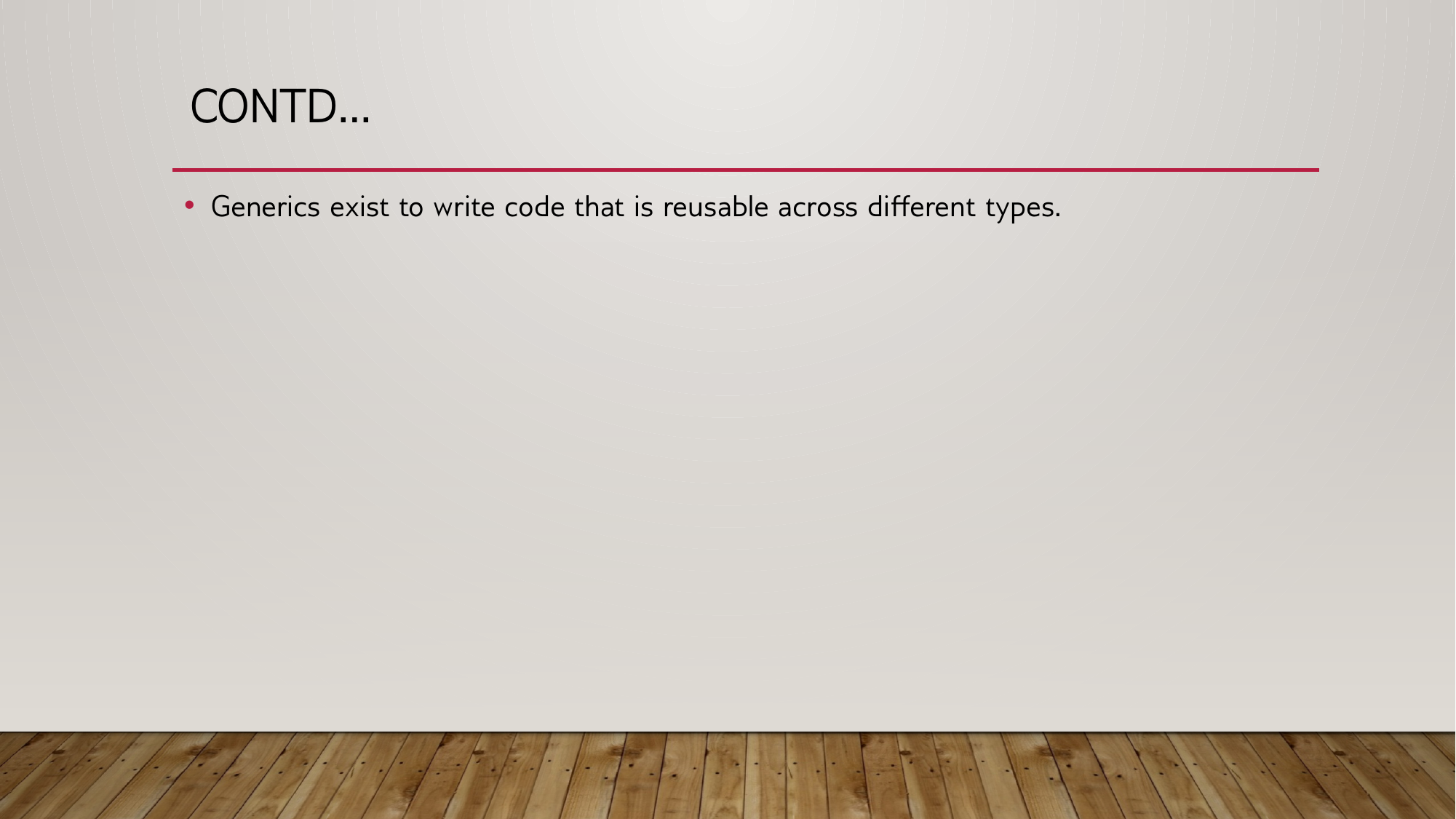

# Contd…
Generics exist to write code that is reusable across different types.